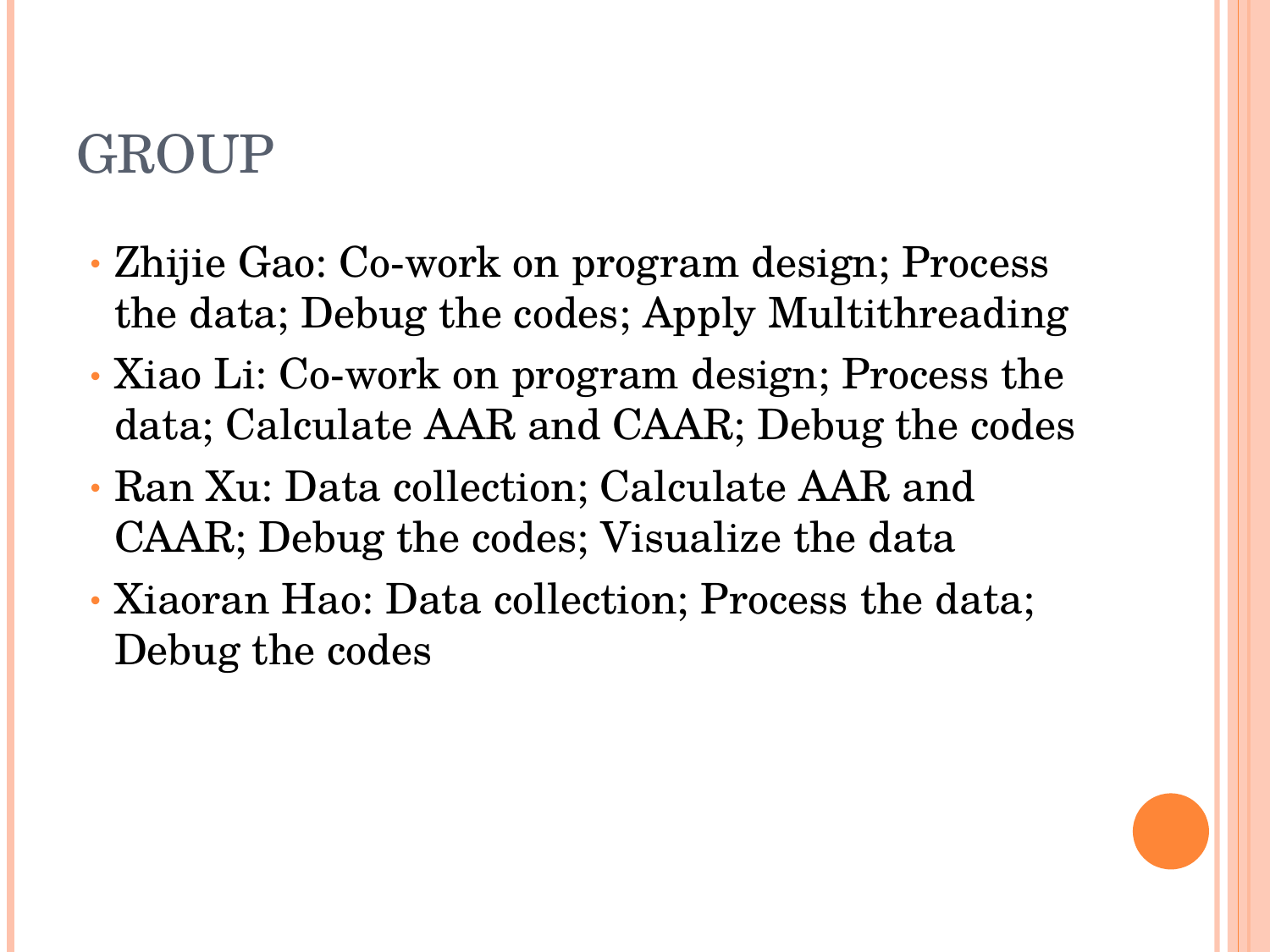

# Group
Zhijie Gao: Co-work on program design; Process the data; Debug the codes; Apply Multithreading
Xiao Li: Co-work on program design; Process the data; Calculate AAR and CAAR; Debug the codes
Ran Xu: Data collection; Calculate AAR and CAAR; Debug the codes; Visualize the data
Xiaoran Hao: Data collection; Process the data; Debug the codes